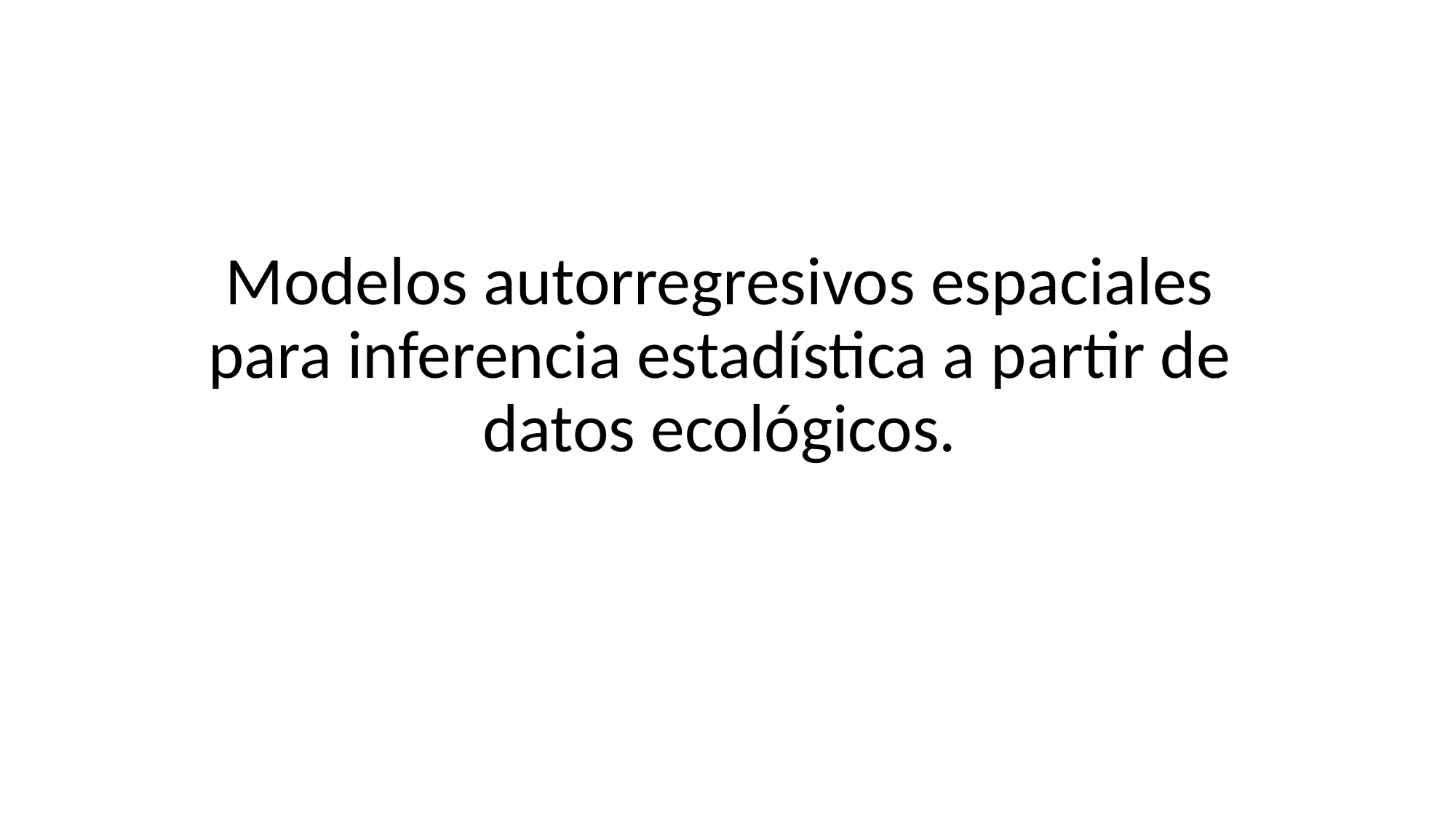

# Modelos autorregresivos espaciales para inferencia estadística a partir de datos ecológicos.